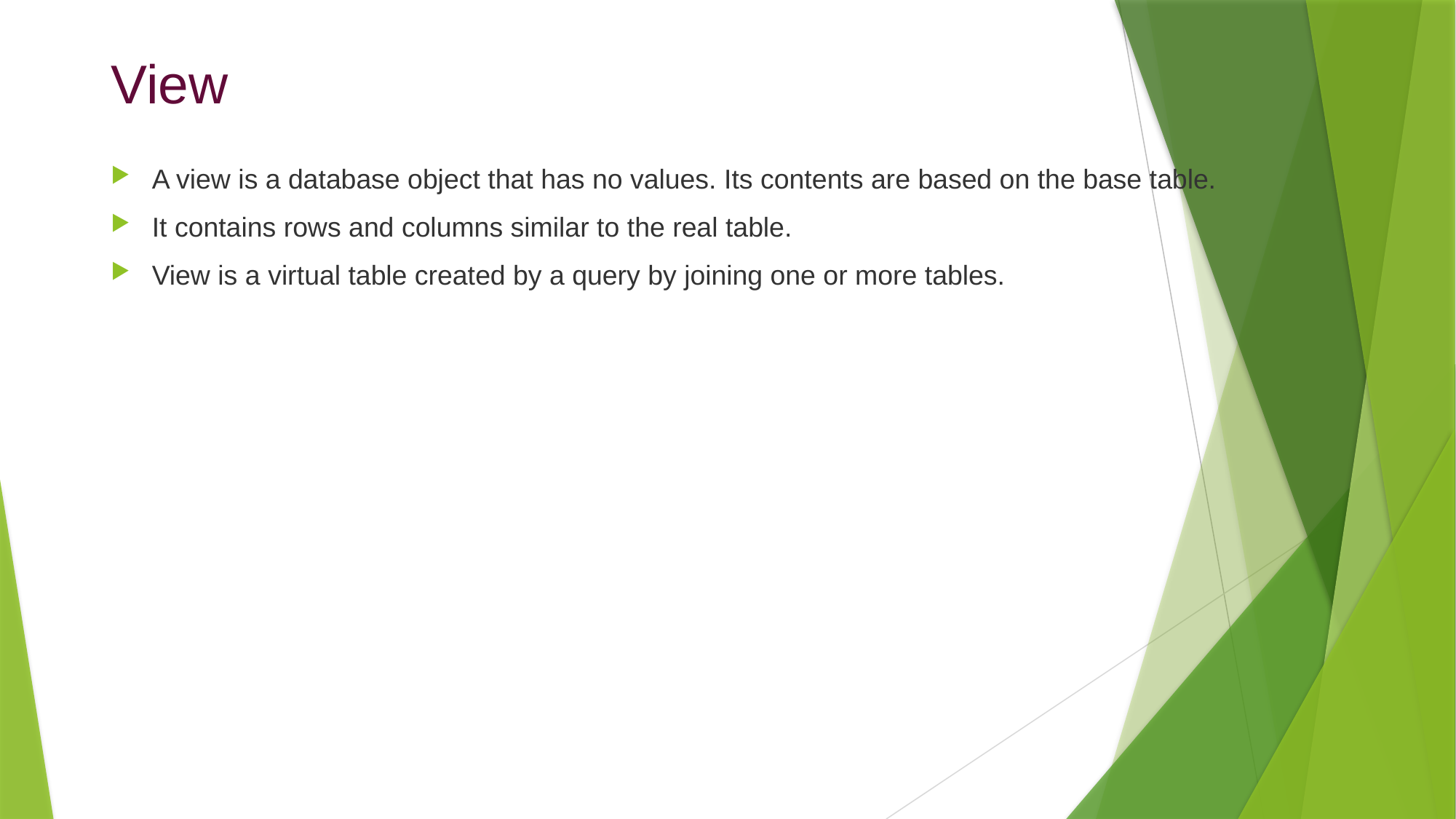

# View
A view is a database object that has no values. Its contents are based on the base table.
It contains rows and columns similar to the real table.
View is a virtual table created by a query by joining one or more tables.